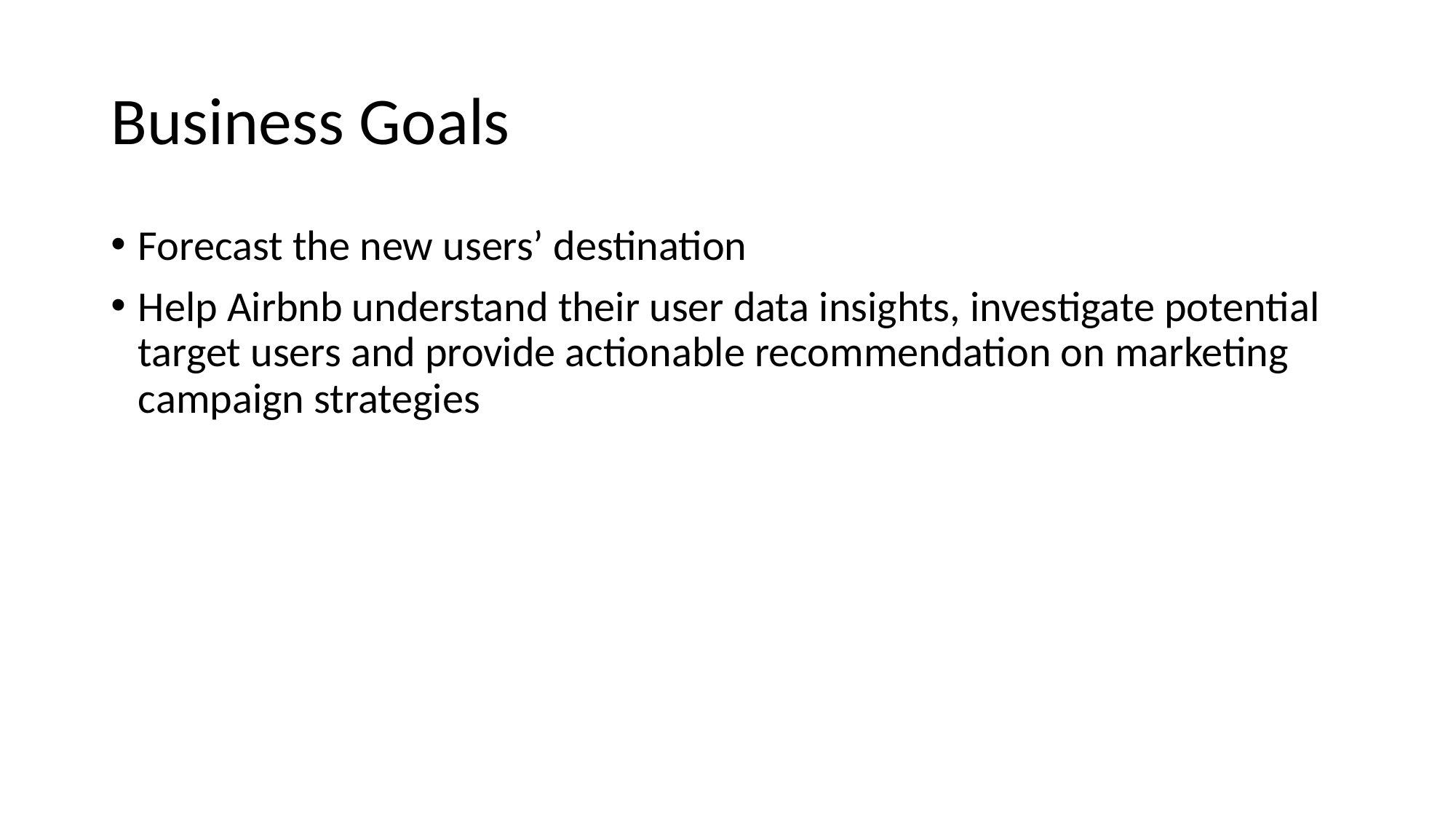

# Business Goals
Forecast the new users’ destination
Help Airbnb understand their user data insights, investigate potential target users and provide actionable recommendation on marketing campaign strategies